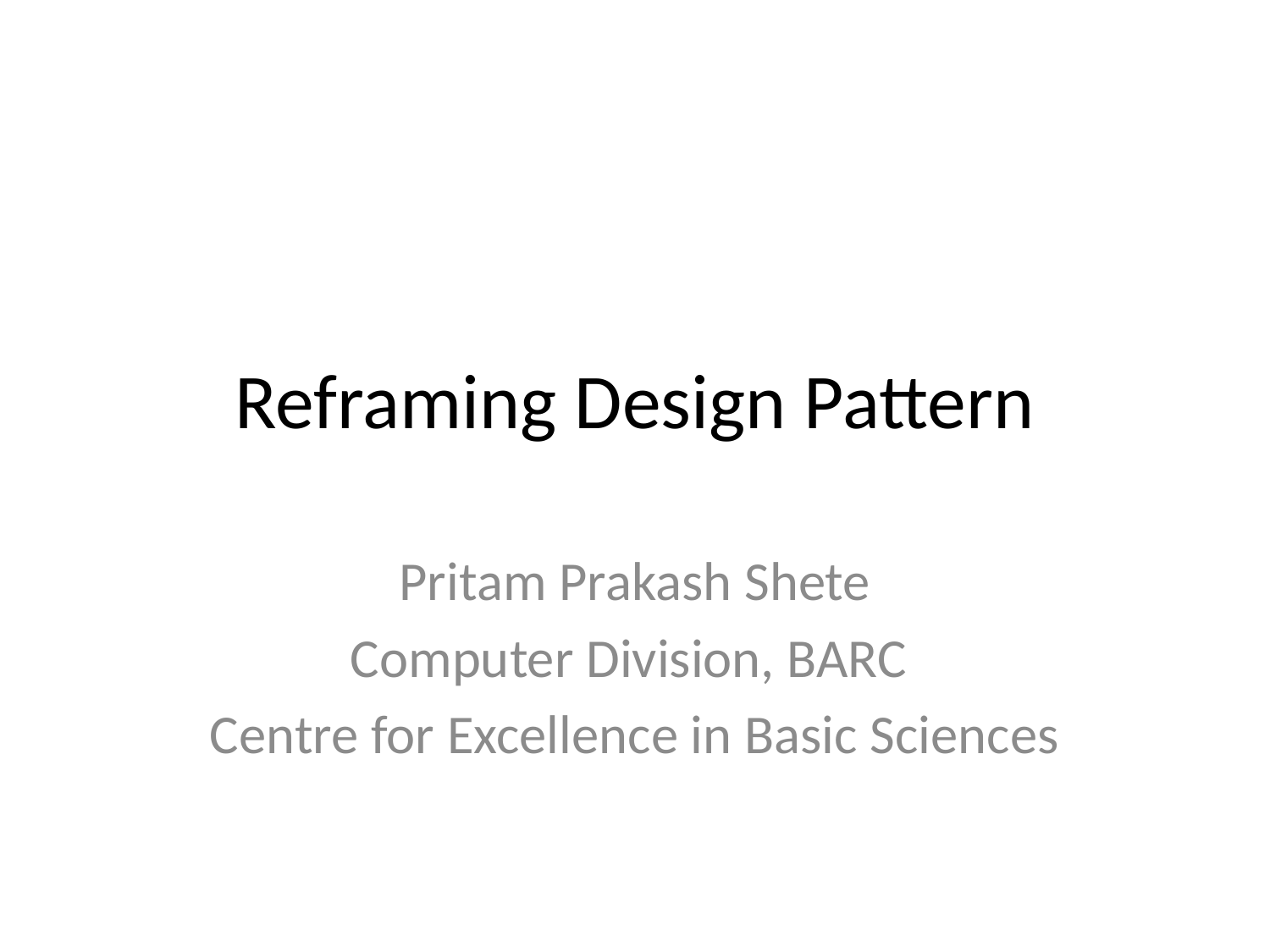

# Reframing Design Pattern
Pritam Prakash Shete
Computer Division, BARC
Centre for Excellence in Basic Sciences